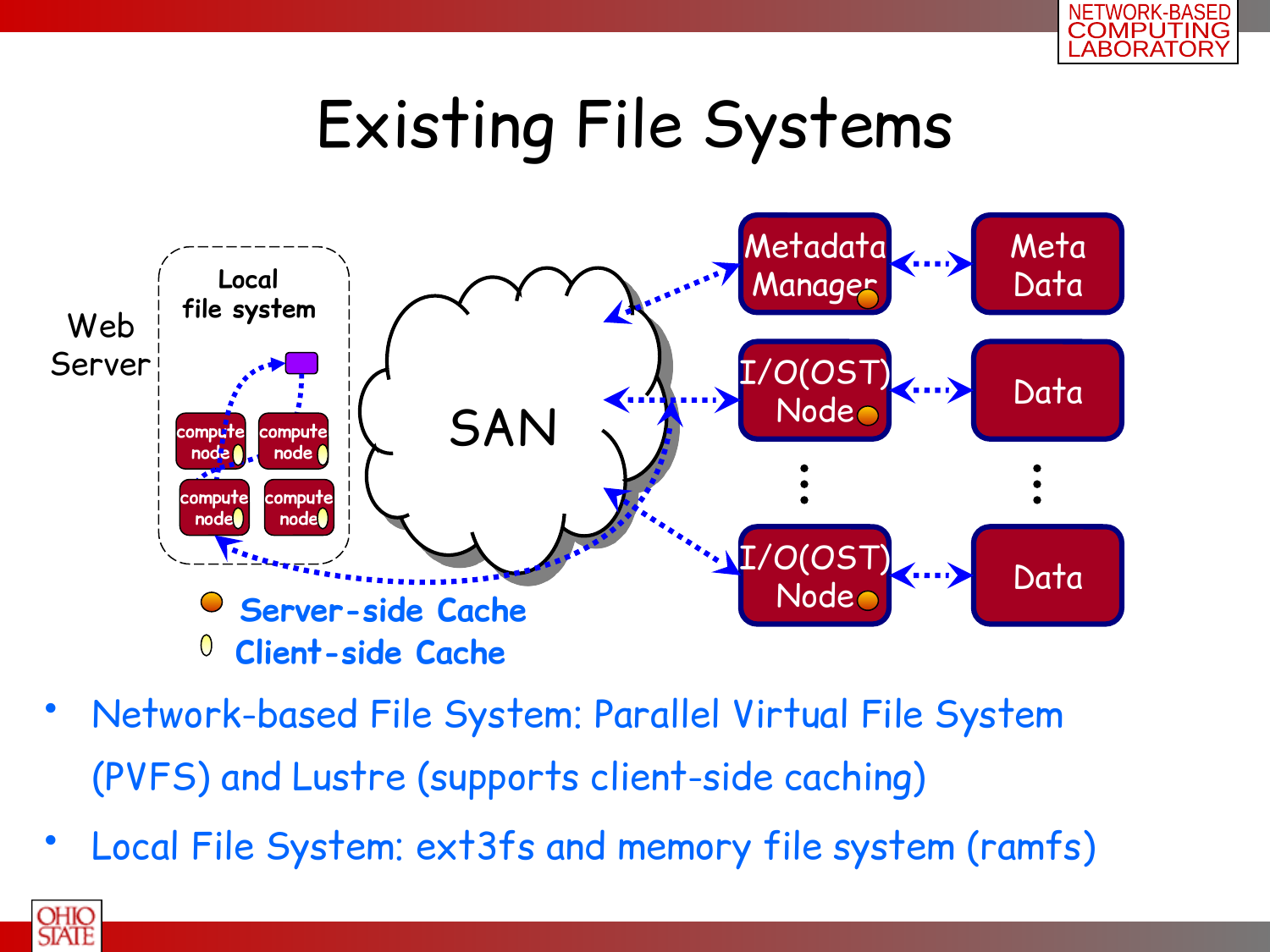

# Existing File Systems
Metadata
Manager
Meta
Data

Local
file system

SAN

Web
Server
I/O(OST)
Node
Data

compute
node
compute
node

compute
node
compute
node

I/O(OST)
Node
Data

Server-side Cache

Client-side Cache

Network-based File System: Parallel Virtual File System (PVFS) and Lustre (supports client-side caching)
Local File System: ext3fs and memory file system (ramfs)